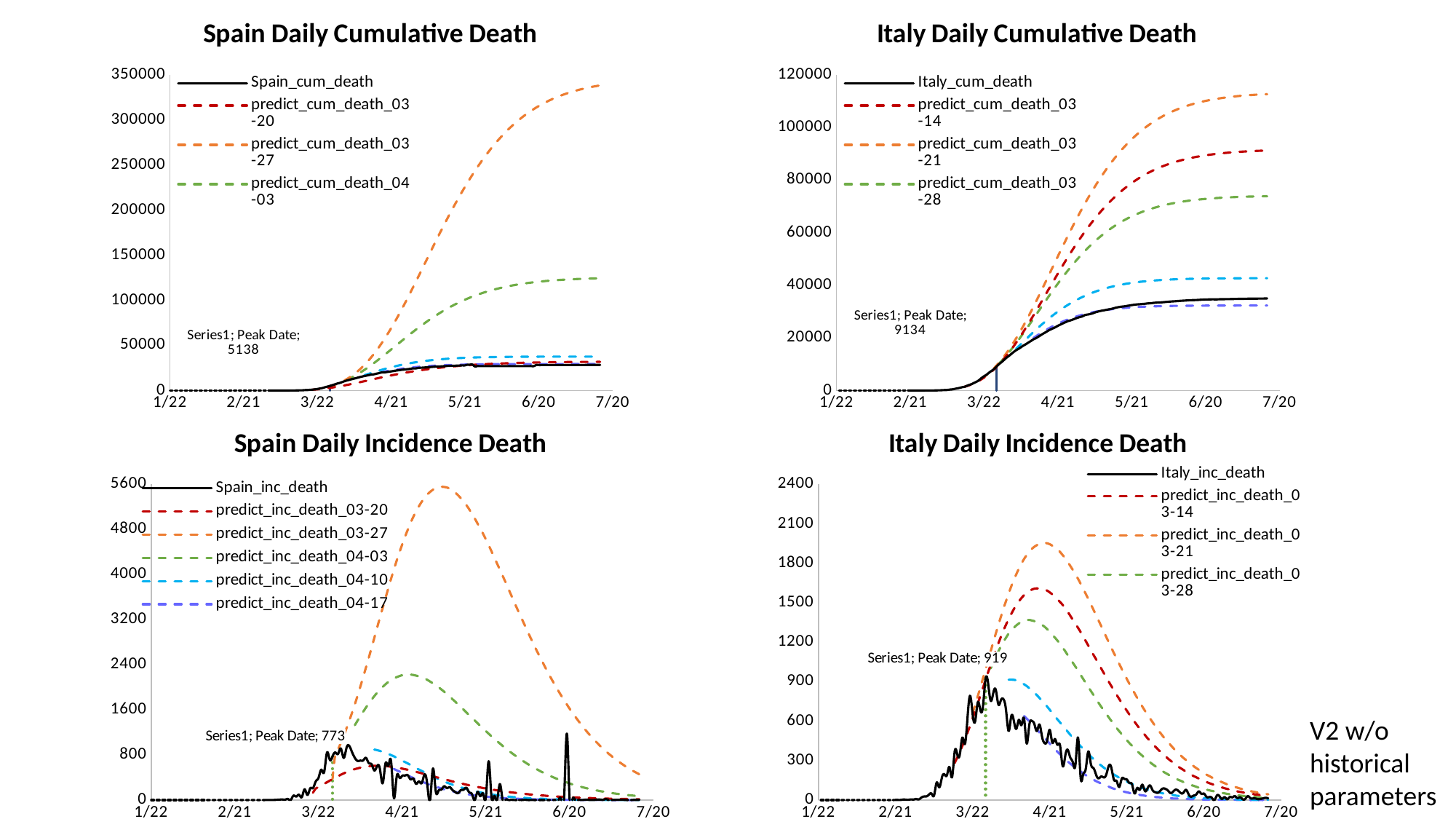

### Chart: Spain Daily Cumulative Death

| Category | Spain_cum_death | predict_cum_death_03-20 | predict_cum_death_03-27 | predict_cum_death_04-03 | predict_cum_death_04-10 | predict_cum_death_04-17 | Peak Date |
|---|---|---|---|---|---|---|---|

### Chart: Italy Daily Cumulative Death

| Category | Italy_cum_death | predict_cum_death_03-14 | predict_cum_death_03-21 | predict_cum_death_03-28 | predict_cum_death_04-04 | predict_cum_death_04-11 | Peak Date |
|---|---|---|---|---|---|---|---|

### Chart: Spain Daily Incidence Death

| Category | Spain_inc_death | predict_inc_death_03-20 | predict_inc_death_03-27 | predict_inc_death_04-03 | predict_inc_death_04-10 | predict_inc_death_04-17 | Peak Date |
|---|---|---|---|---|---|---|---|

### Chart: Italy Daily Incidence Death

| Category | Italy_inc_death | predict_inc_death_03-14 | predict_inc_death_03-21 | predict_inc_death_03-28 | predict_inc_death_04-04 | predict_inc_death_04-11 | Peak Date |
|---|---|---|---|---|---|---|---|
V2 w/o historical parameters